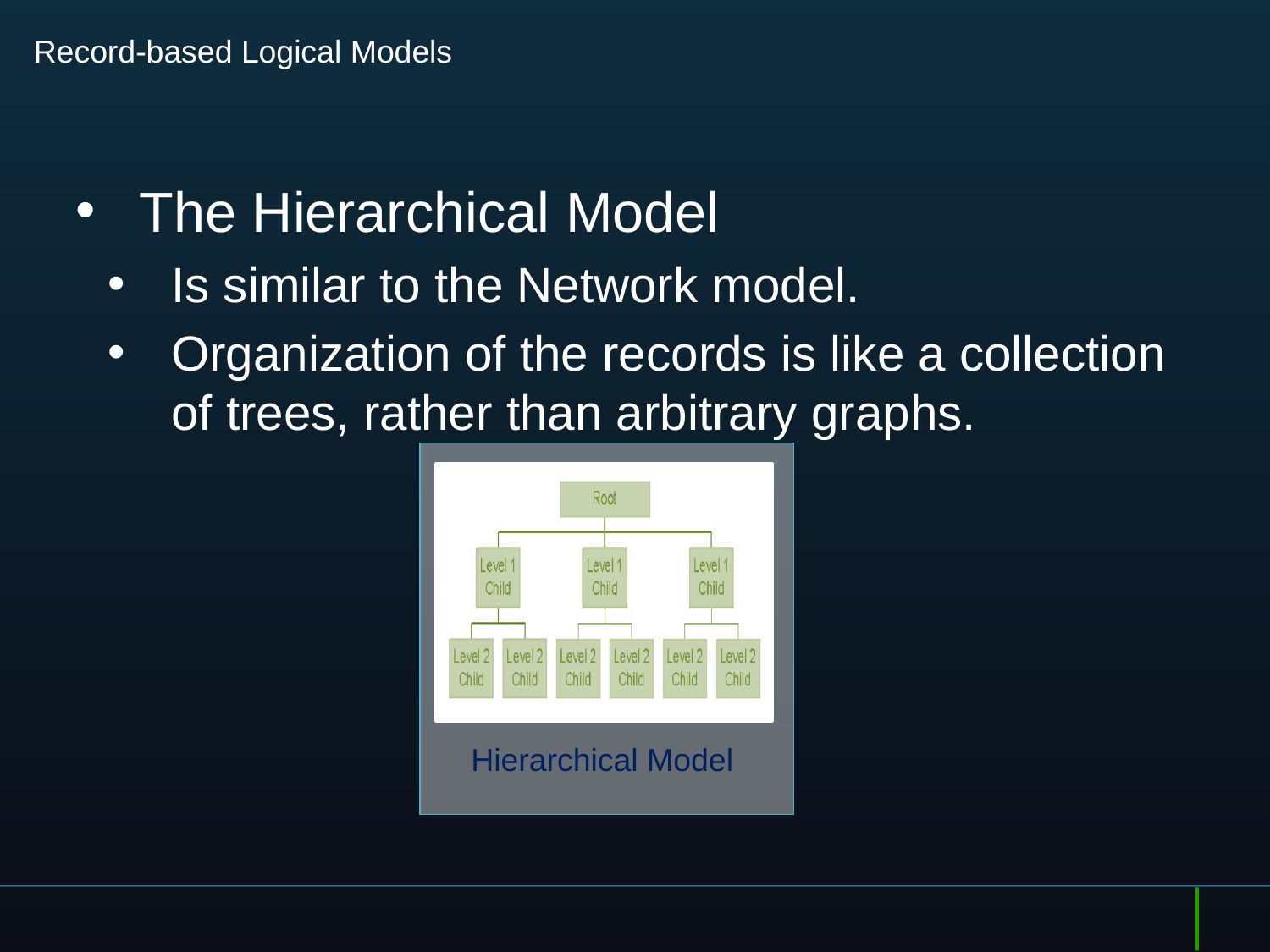

# Record-based Logical Models
The Hierarchical Model
Is similar to the Network model.
Organization of the records is like a collection of trees, rather than arbitrary graphs.

Hierarchical Model